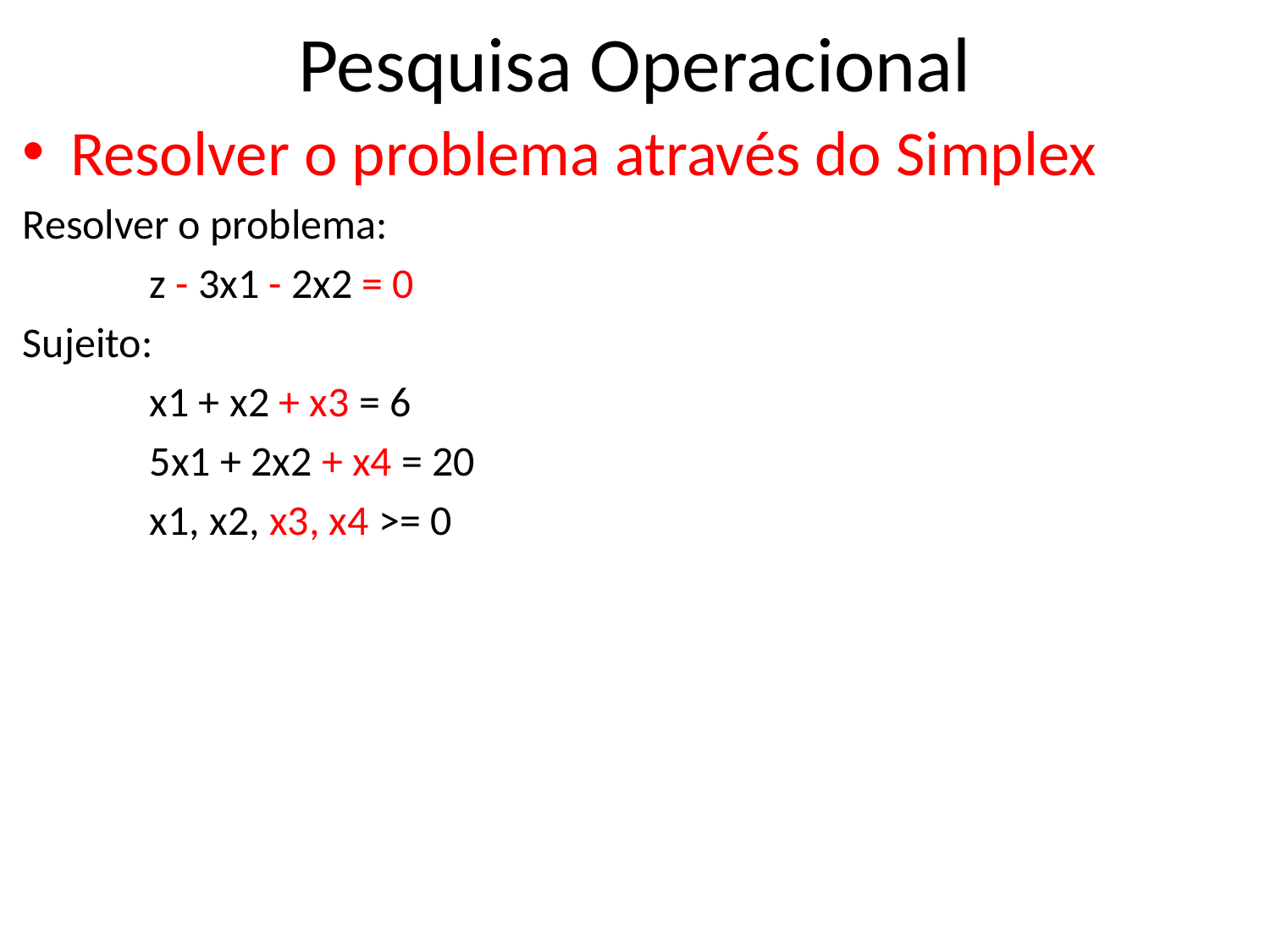

# Pesquisa Operacional
Resolver o problema através do Simplex
Resolver o problema:
	z - 3x1 - 2x2 = 0
Sujeito:
	x1 + x2 + x3 = 6
	5x1 + 2x2 + x4 = 20
	x1, x2, x3, x4 >= 0